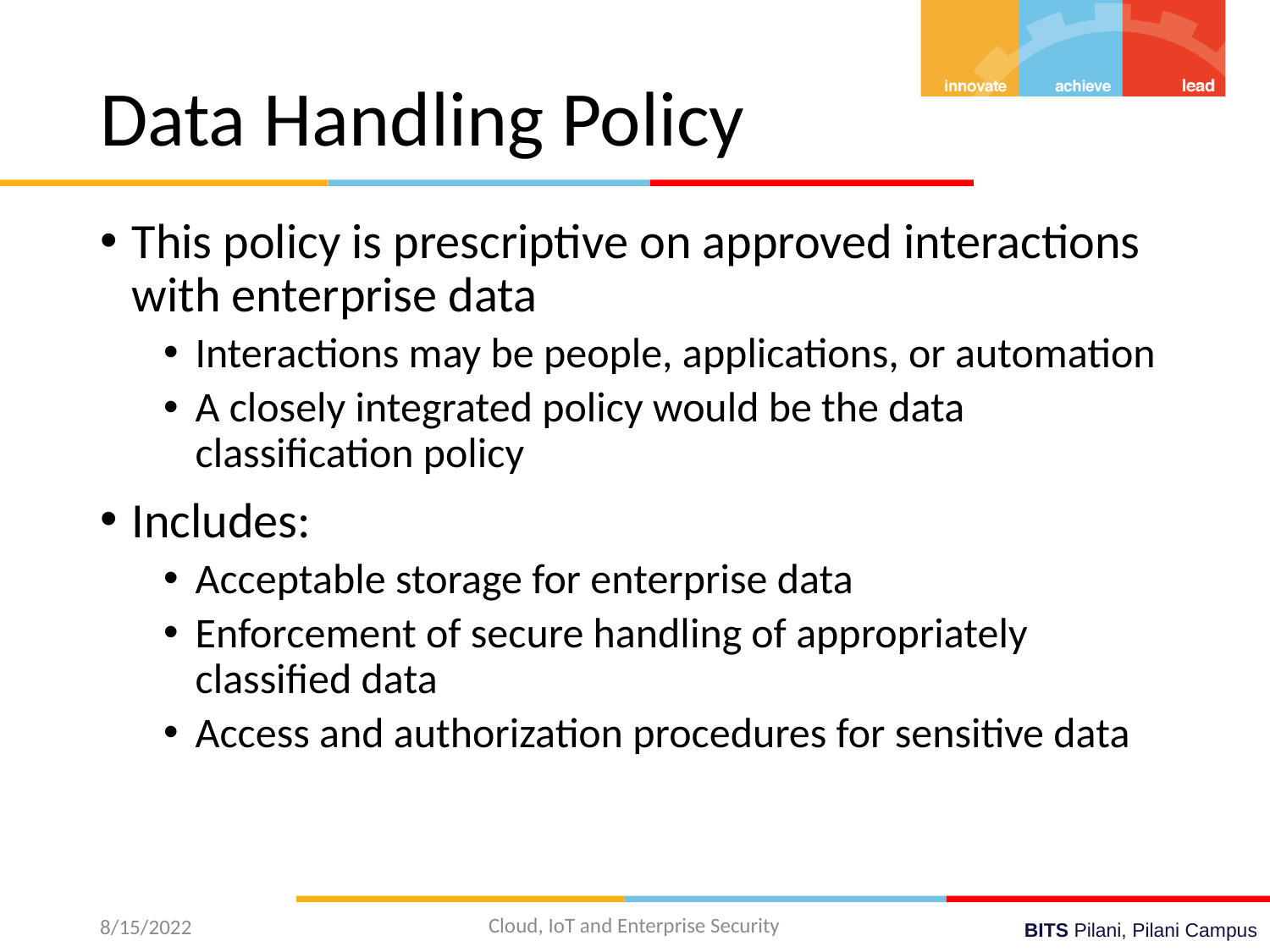

# Data Handling Policy
This policy is prescriptive on approved interactions with enterprise data
Interactions may be people, applications, or automation
A closely integrated policy would be the data classification policy
Includes:
Acceptable storage for enterprise data
Enforcement of secure handling of appropriately classified data
Access and authorization procedures for sensitive data

Cloud, IoT and Enterprise Security
8/15/2022